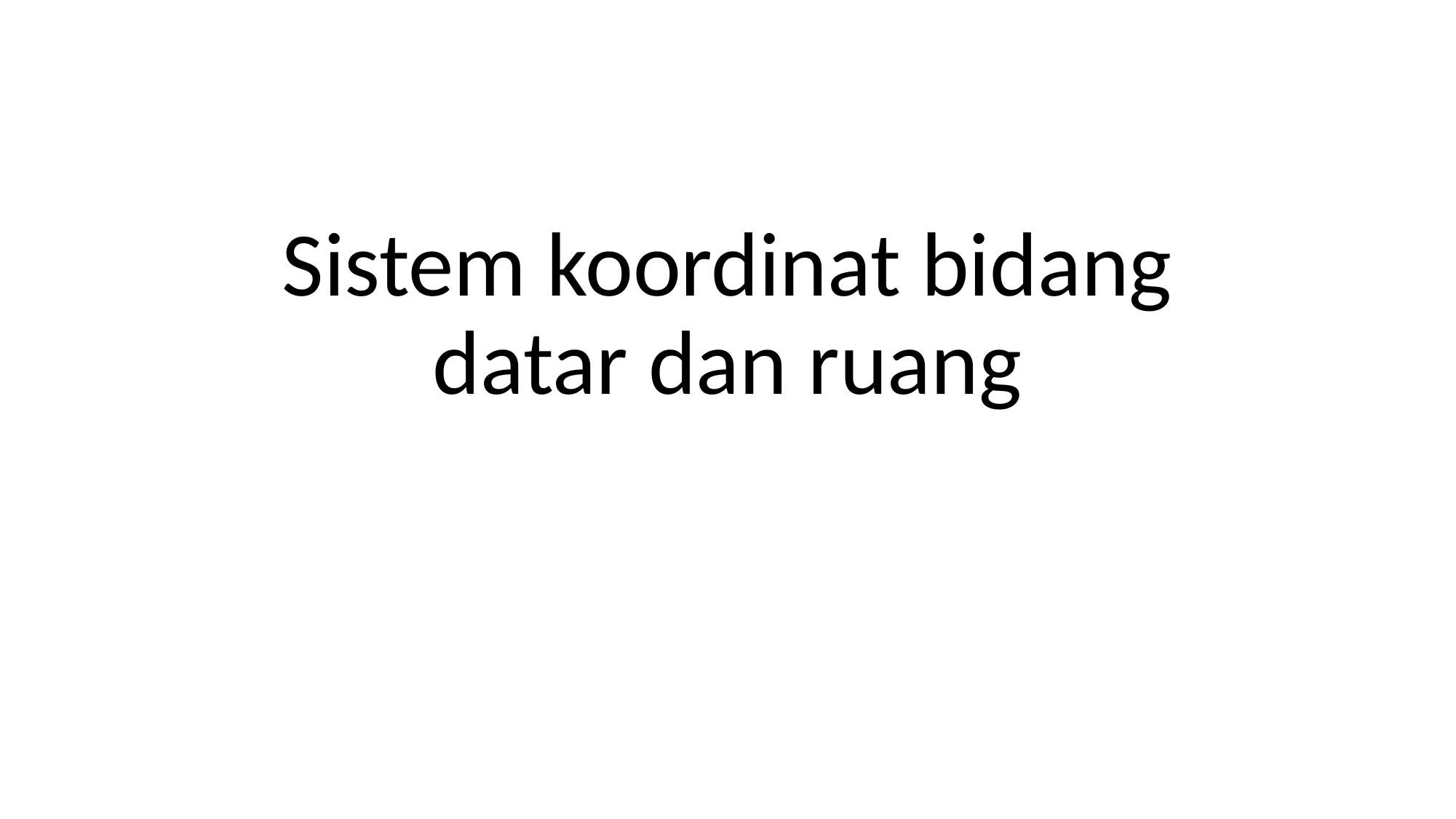

# Sistem koordinat bidang datar dan ruang